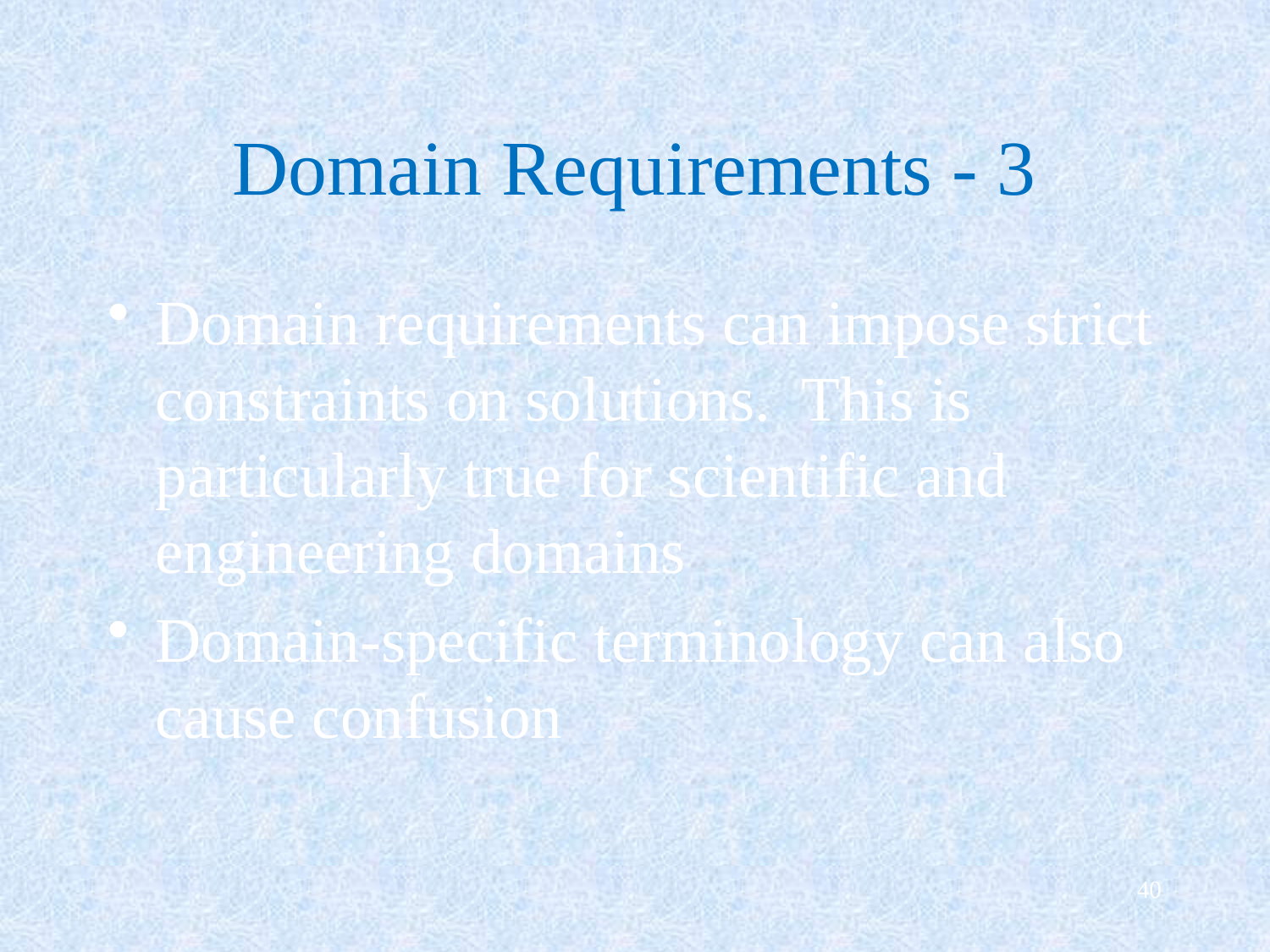

# Domain Requirements - 3
Domain requirements can impose strict constraints on solutions.  This is particularly true for scientific and engineering domains
Domain-specific terminology can also cause confusion
40